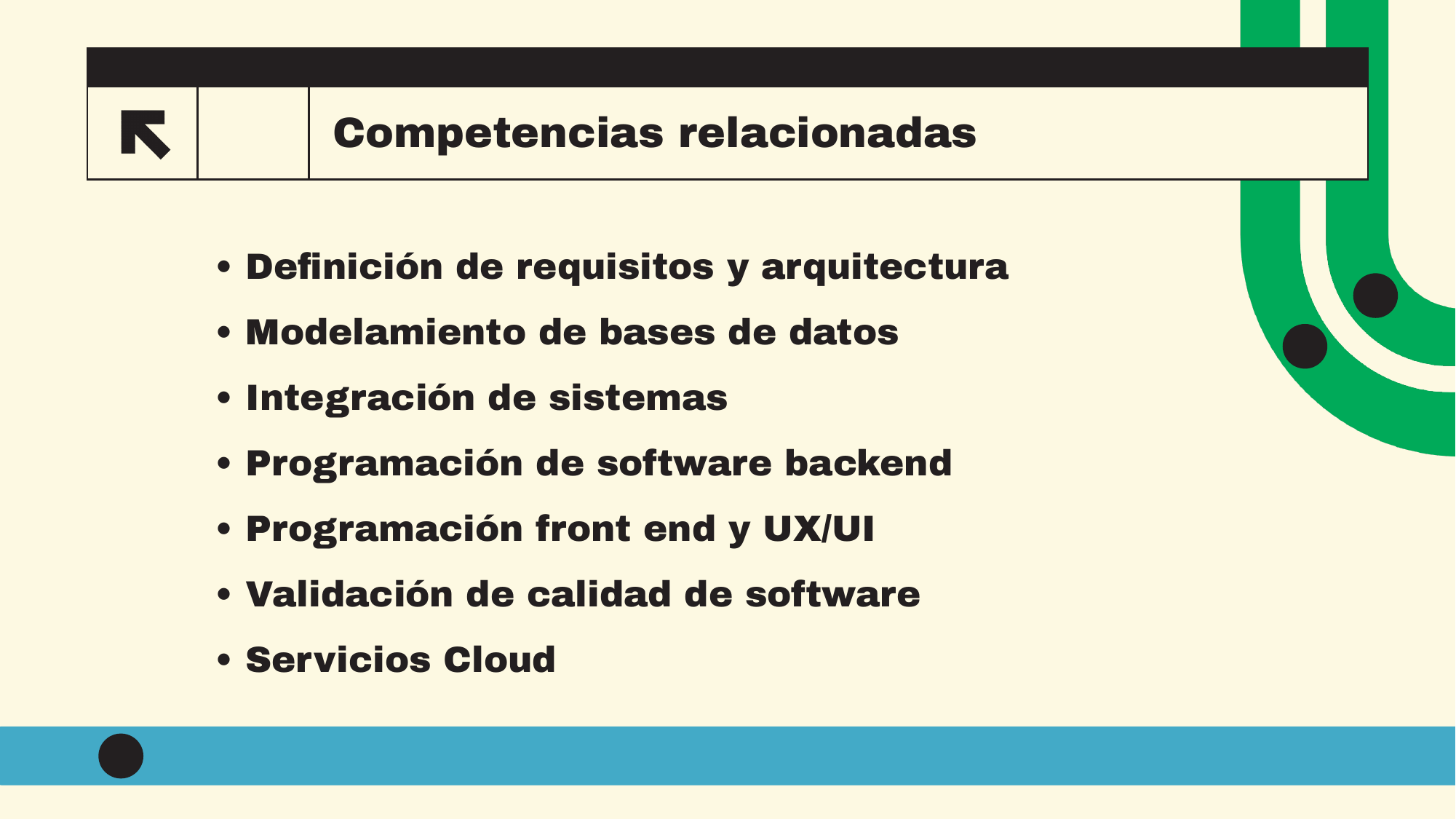

# Competencias relacionadas
• Definición de requisitos y arquitectura
• Modelamiento de bases de datos
• Integración de sistemas
• Programación de software backend
• Programación front end y UX/UI
• Validación de calidad de software
• Servicios Cloud